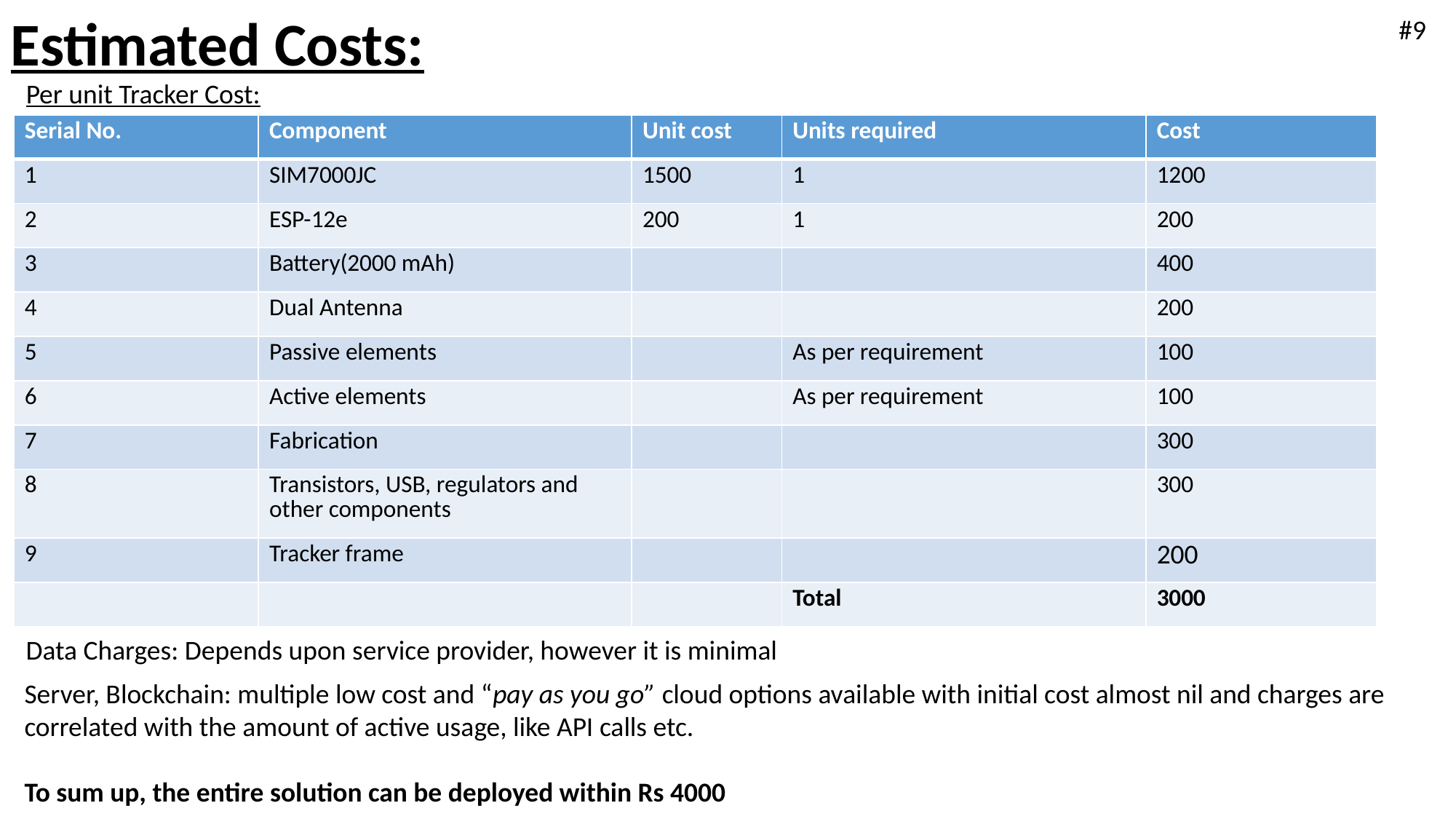

Estimated Costs:
#9
Per unit Tracker Cost:
| Serial No. | Component | Unit cost | Units required | Cost |
| --- | --- | --- | --- | --- |
| 1 | SIM7000JC | 1500 | 1 | 1200 |
| 2 | ESP-12e | 200 | 1 | 200 |
| 3 | Battery(2000 mAh) |  |  | 400 |
| 4 | Dual Antenna |  |  | 200 |
| 5 | Passive elements |  | As per requirement | 100 |
| 6 | Active elements |  | As per requirement | 100 |
| 7 | Fabrication |  |  | 300 |
| 8 | Transistors, USB, regulators and other components |  |  | 300 |
| 9 | Tracker frame |  |  | 200 |
|  |  |  | Total | 3000 |
Data Charges: Depends upon service provider, however it is minimal
Server, Blockchain: multiple low cost and “pay as you go” cloud options available with initial cost almost nil and charges are correlated with the amount of active usage, like API calls etc.

To sum up, the entire solution can be deployed within Rs 4000